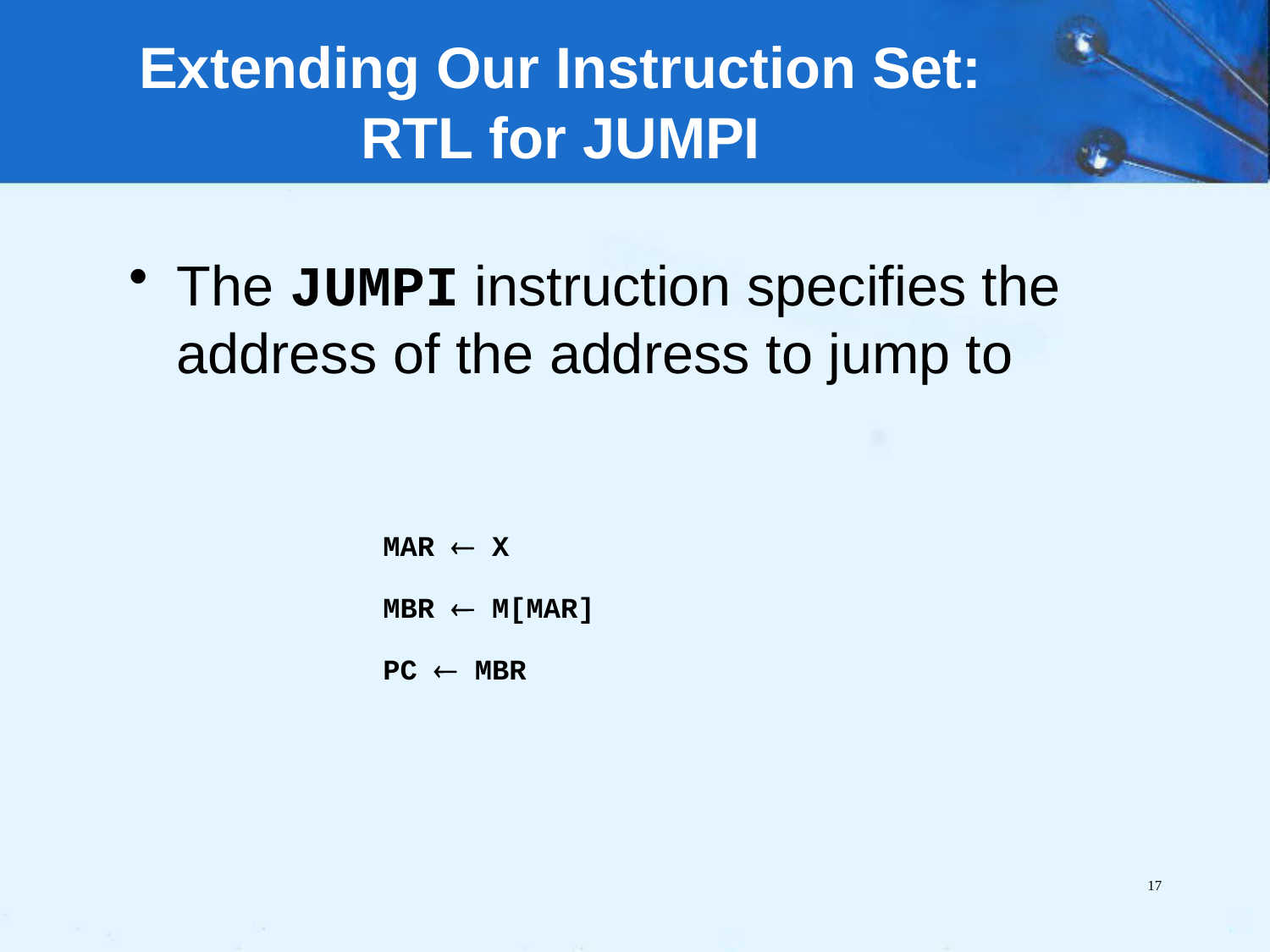

# Extending Our Instruction Set: RTL for JUMPI
The JUMPI instruction specifies the address of the address to jump to
MAR ← X
MBR ← M[MAR]
PC ← MBR
17